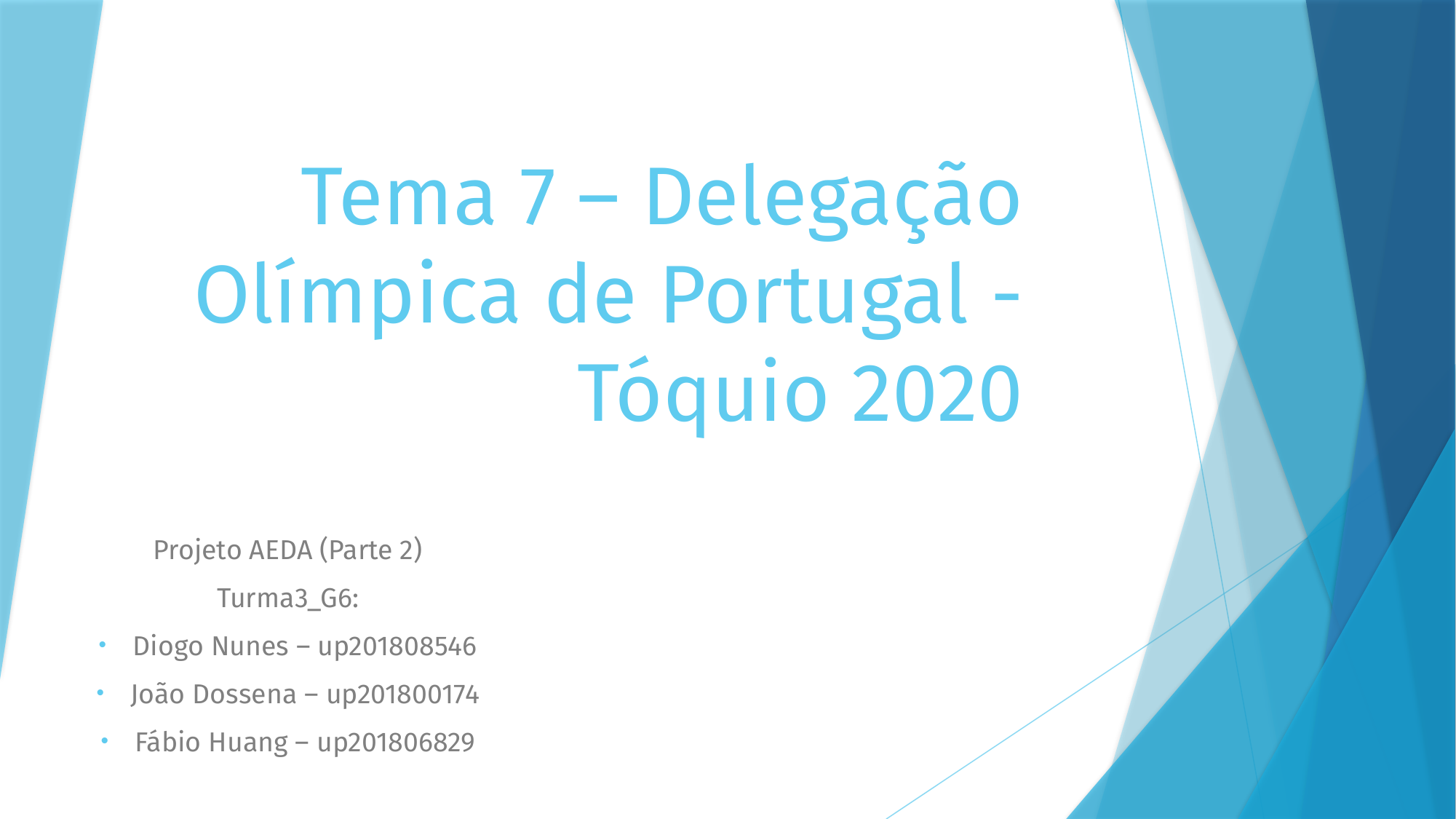

# Tema 7 – Delegação Olímpica de Portugal - Tóquio 2020
Projeto AEDA (Parte 2)
Turma3_G6:
Diogo Nunes – up201808546
João Dossena – up201800174
Fábio Huang – up201806829